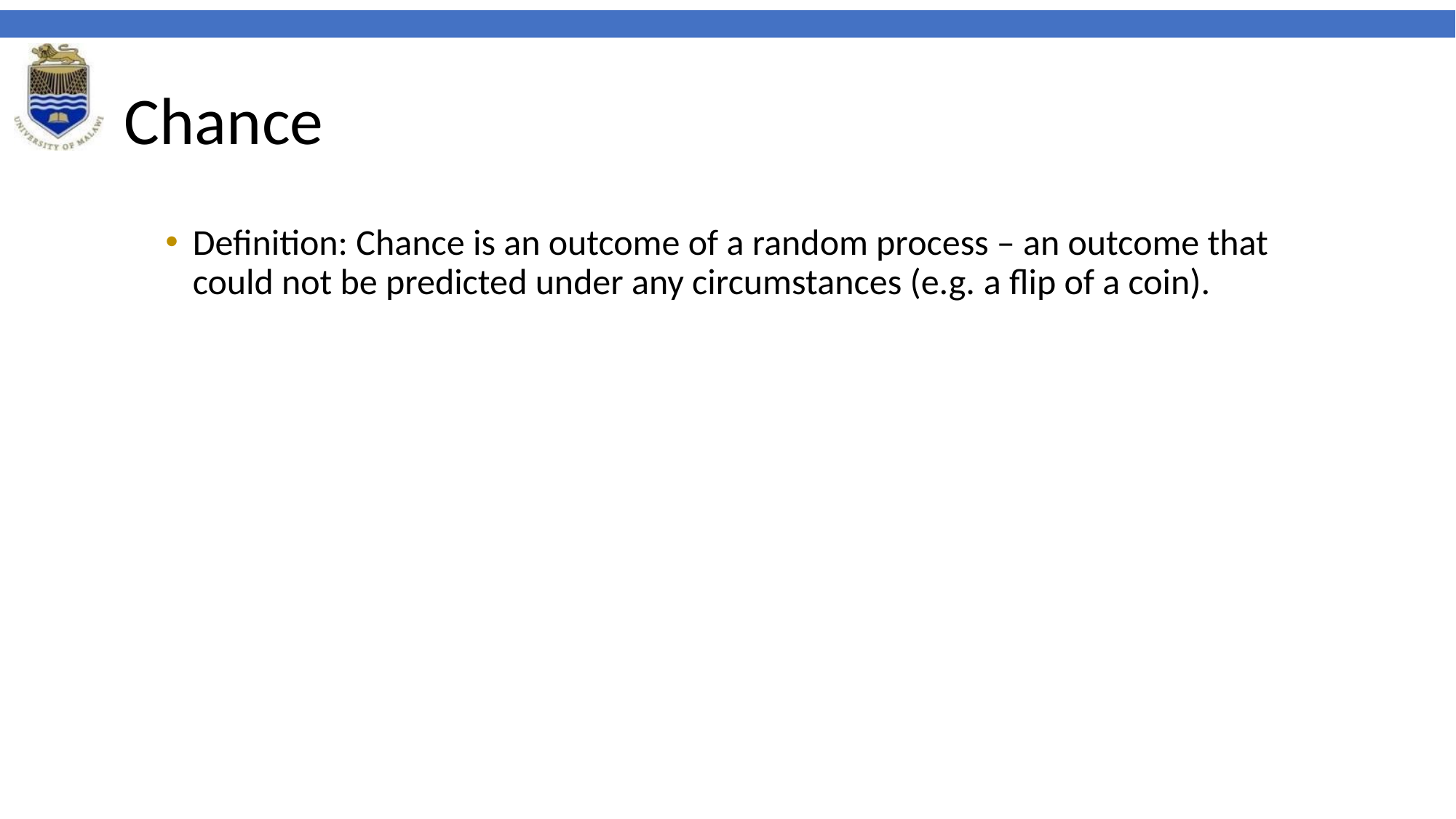

# Chance
Definition: Chance is an outcome of a random process – an outcome that could not be predicted under any circumstances (e.g. a flip of a coin).